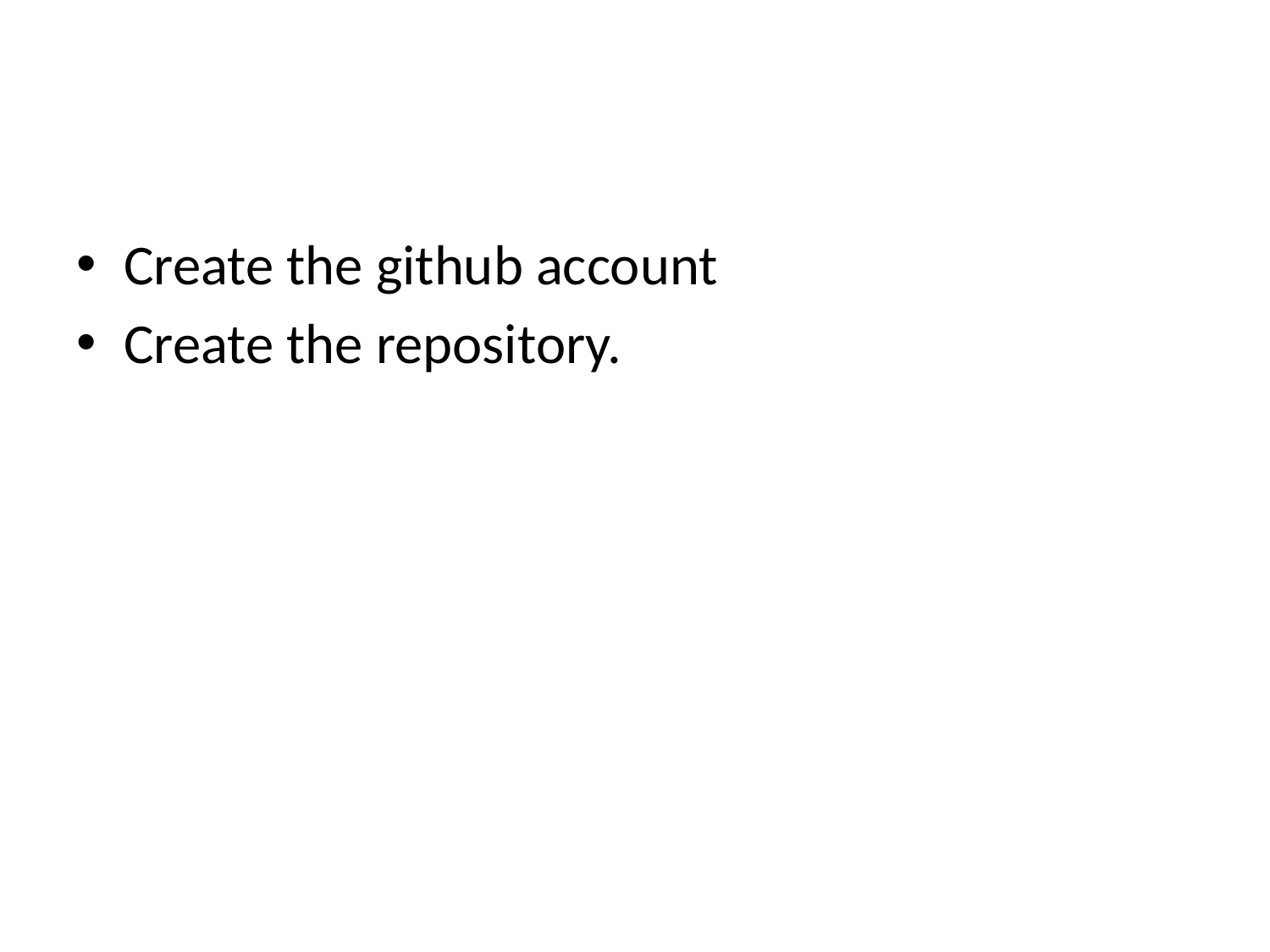

#
Create the github account
Create the repository.